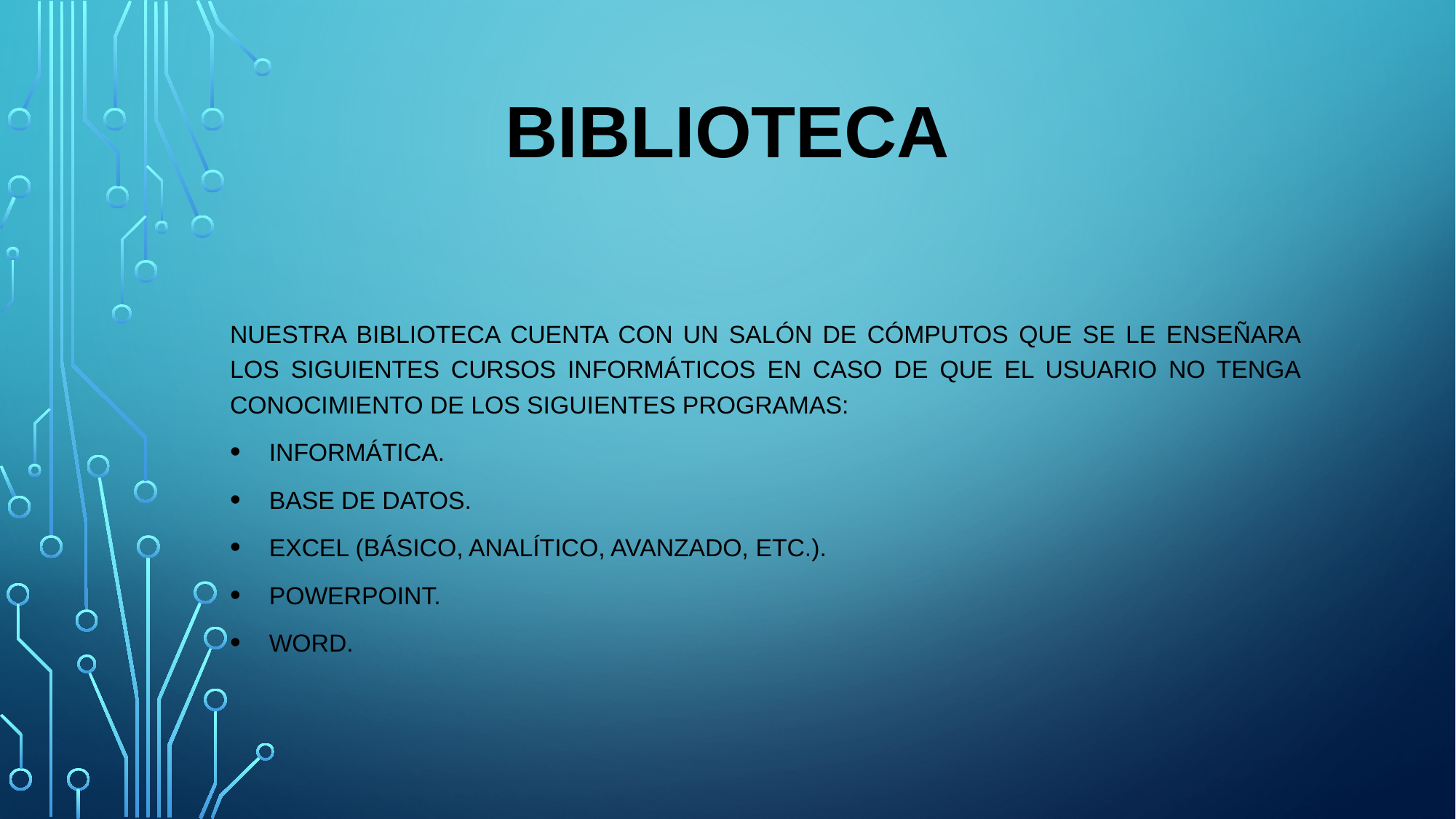

# Biblioteca
Nuestra biblioteca cuenta con un salón de cómputos que se le enseñara los siguientes cursos informáticos en caso de que el usuario no tenga conocimiento de los siguientes programas:
Informática.
Base de datos.
Excel (Básico, analítico, avanzado, etc.).
PowerPoint.
Word.